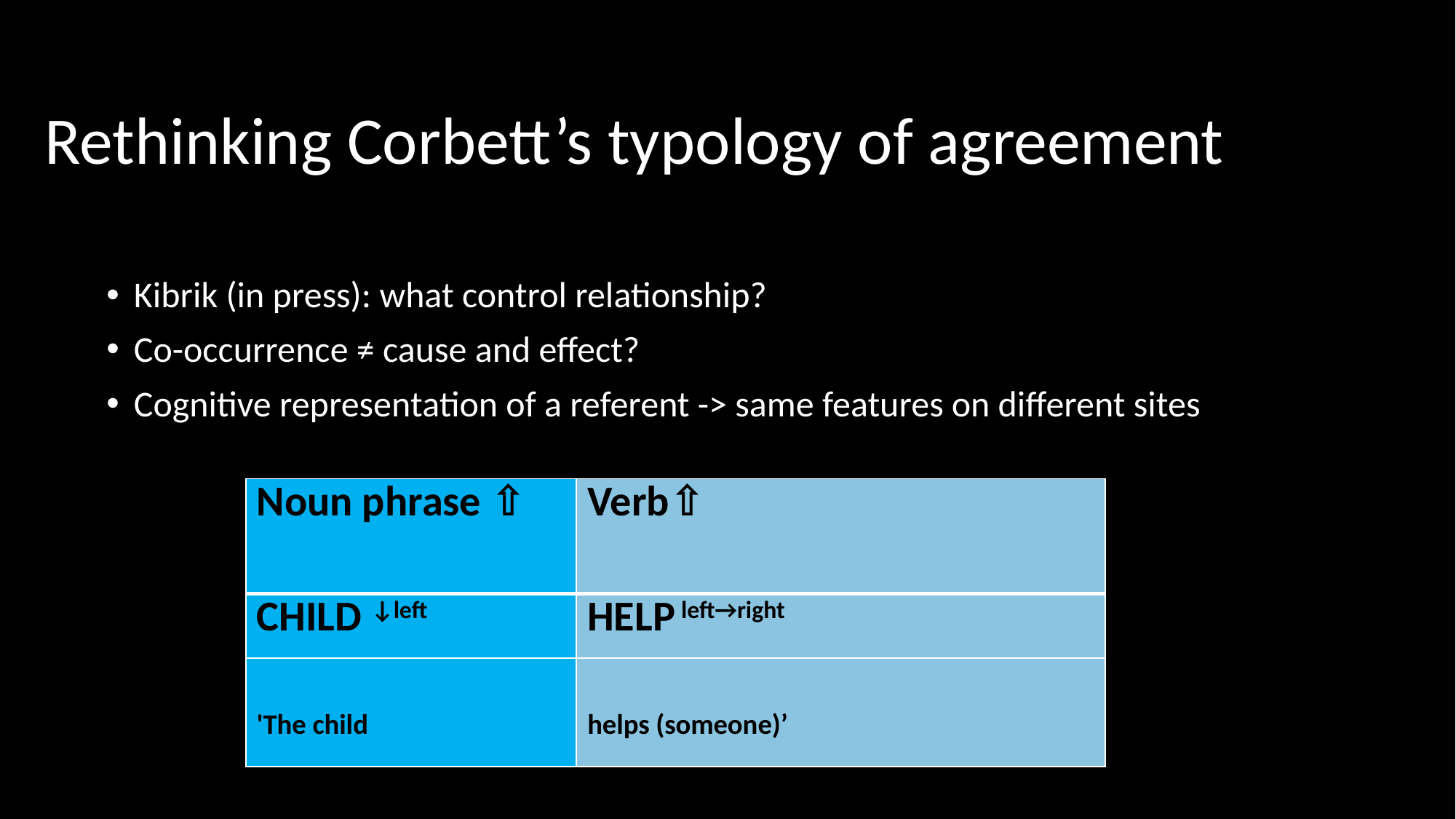

# Rethinking Corbett’s typology of agreement

Kibrik (in press): what control relationship?
Co-occurrence ≠ cause and effect?
Cognitive representation of a referent -> same features on different sites
| Noun phrase ⇧ | Verb⇧ |
| --- | --- |
| CHILD ↓left | HELP left→right |
| 'The child | helps (someone)’ |